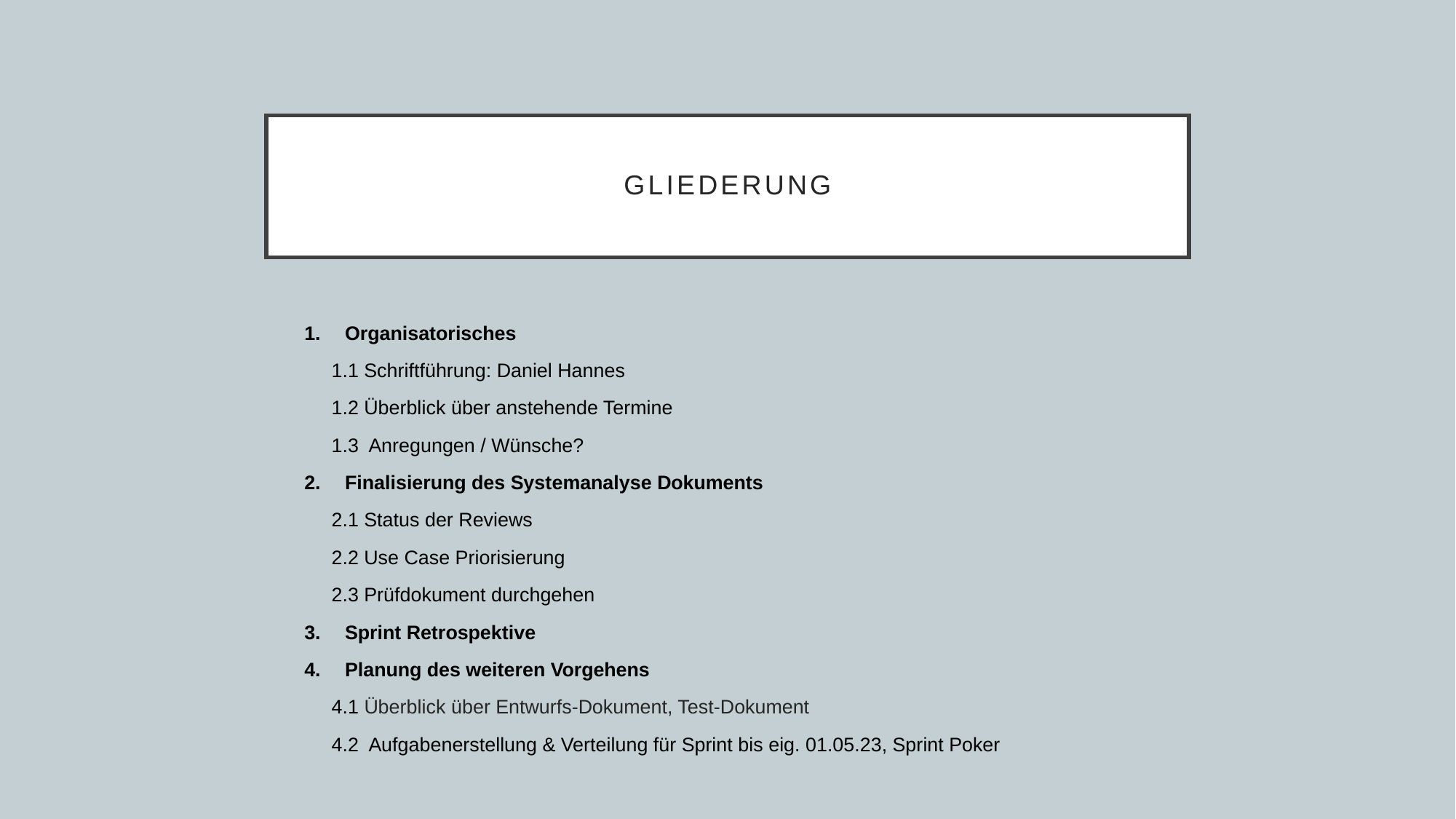

# Gliederung
Organisatorisches
1.1 Schriftführung: Daniel Hannes
1.2 Überblick über anstehende Termine
1.3  Anregungen / Wünsche?
Finalisierung des Systemanalyse Dokuments
2.1 Status der Reviews
2.2 Use Case Priorisierung
2.3 Prüfdokument durchgehen
Sprint Retrospektive
Planung des weiteren Vorgehens
4.1 Überblick über Entwurfs-Dokument, Test-Dokument
4.2  Aufgabenerstellung & Verteilung für Sprint bis eig. 01.05.23, Sprint Poker